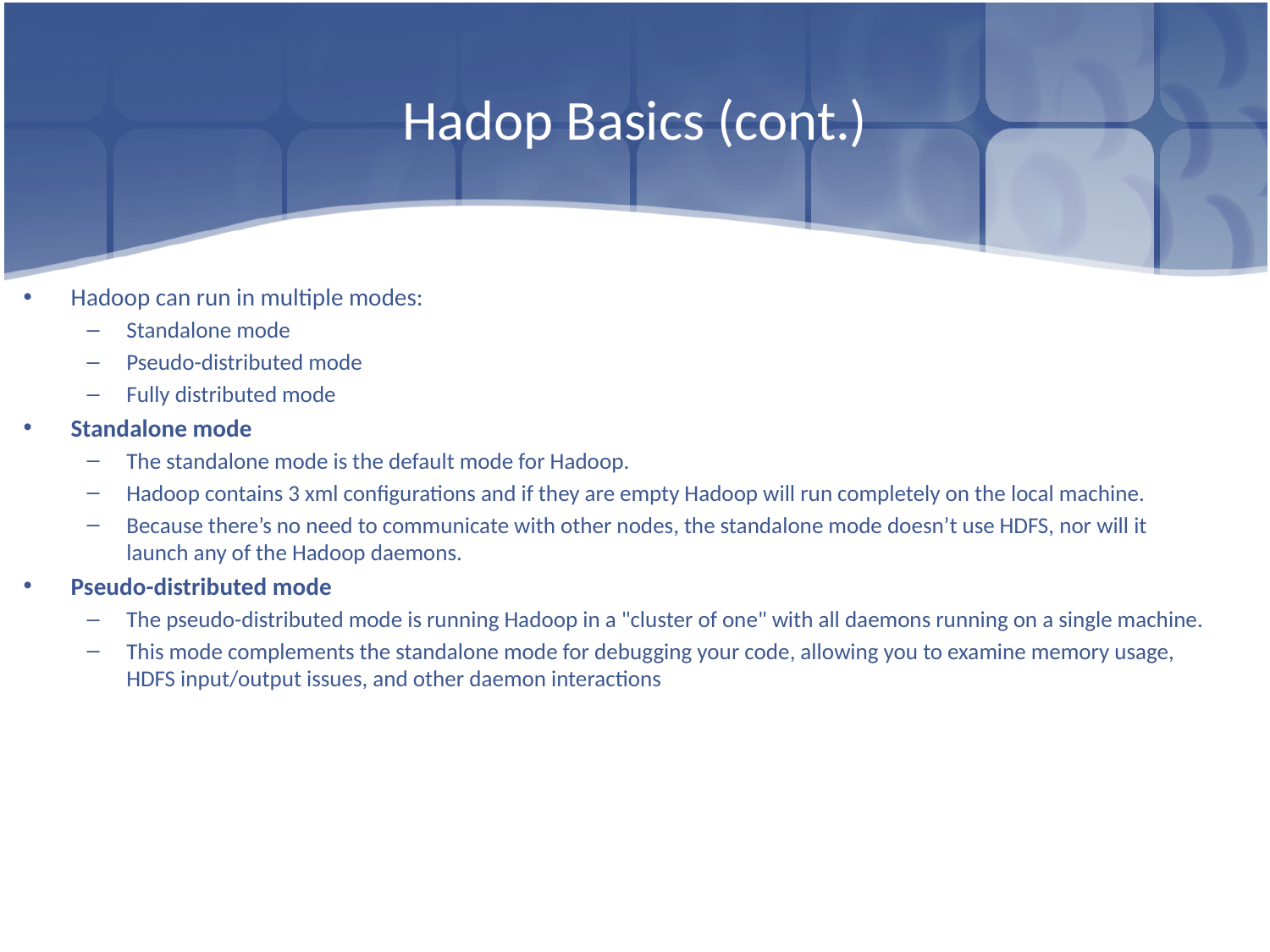

# Hadop Basics (cont.)
Hadoop can run in multiple modes:
Standalone mode
Pseudo-distributed mode
Fully distributed mode
Standalone mode
The standalone mode is the default mode for Hadoop.
Hadoop contains 3 xml configurations and if they are empty Hadoop will run completely on the local machine.
Because there’s no need to communicate with other nodes, the standalone mode doesn’t use HDFS, nor will it launch any of the Hadoop daemons.
Pseudo-distributed mode
The pseudo-distributed mode is running Hadoop in a "cluster of one" with all daemons running on a single machine.
This mode complements the standalone mode for debugging your code, allowing you to examine memory usage, HDFS input/output issues, and other daemon interactions